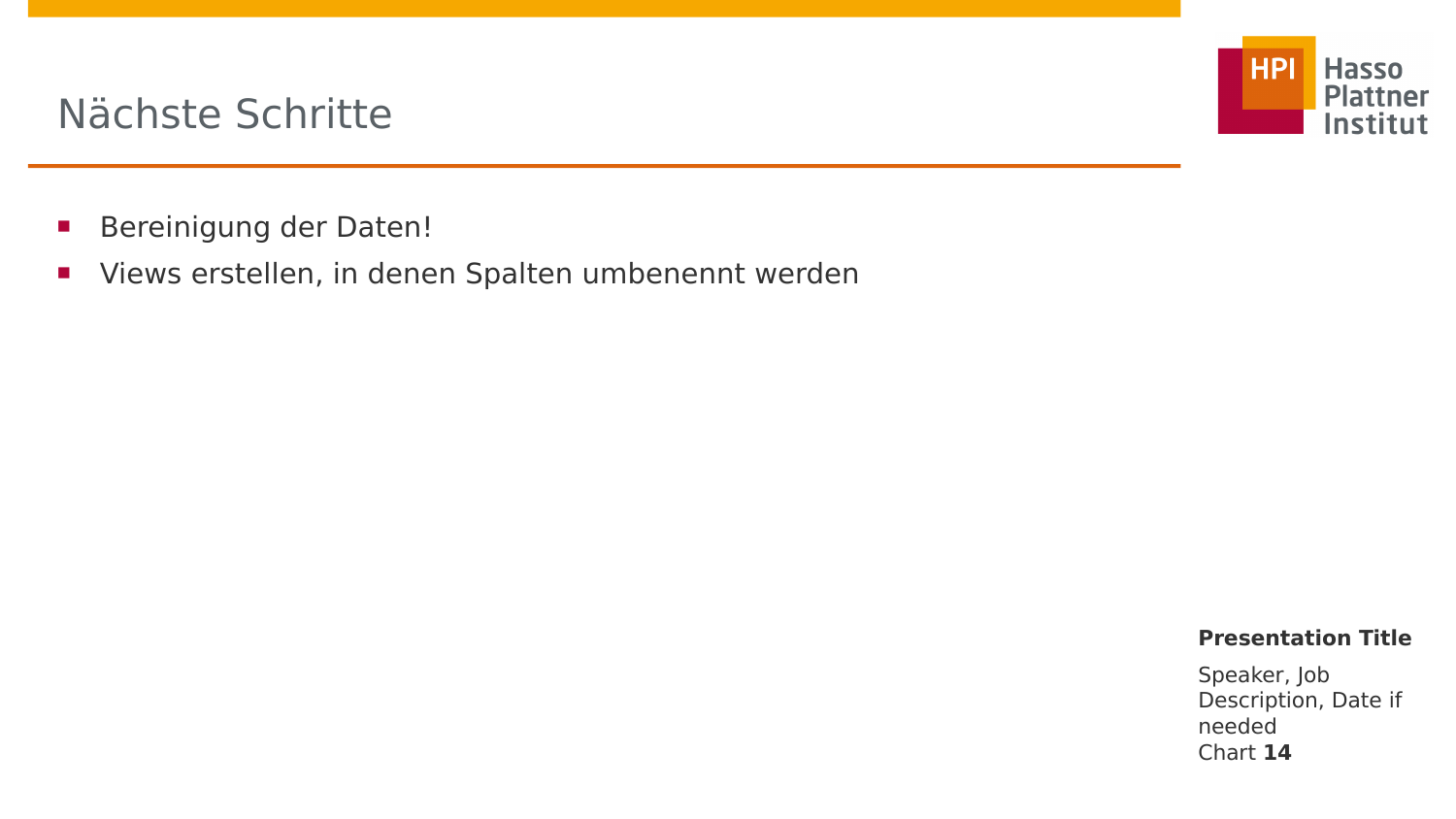

# Nächste Schritte
Bereinigung der Daten!
Views erstellen, in denen Spalten umbenennt werden

Presentation Title
Speaker, Job Description, Date if needed
Chart 14